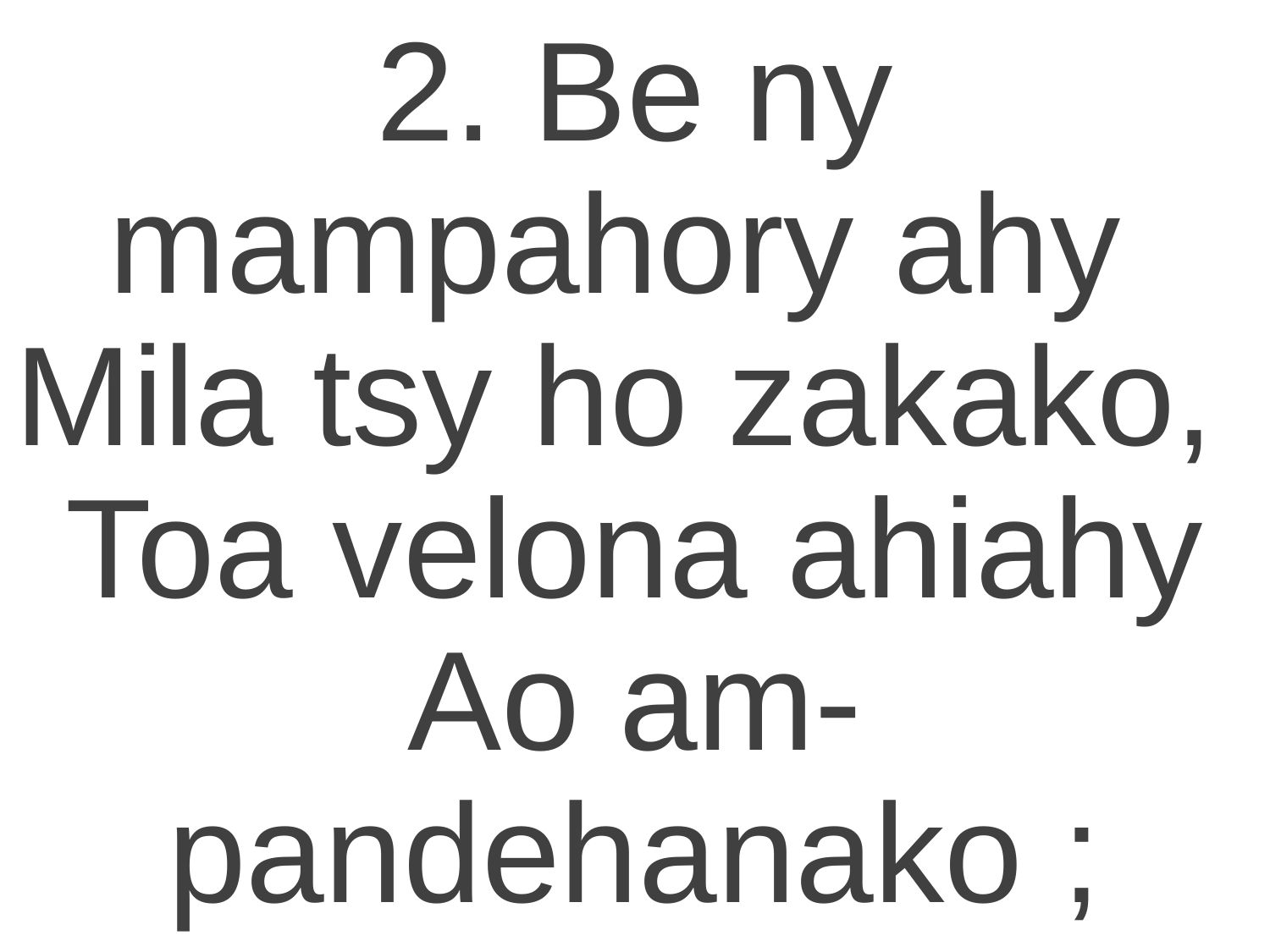

2. Be ny mampahory ahy
Mila tsy ho zakako,
Toa velona ahiahy
Ao am-pandehanako ;